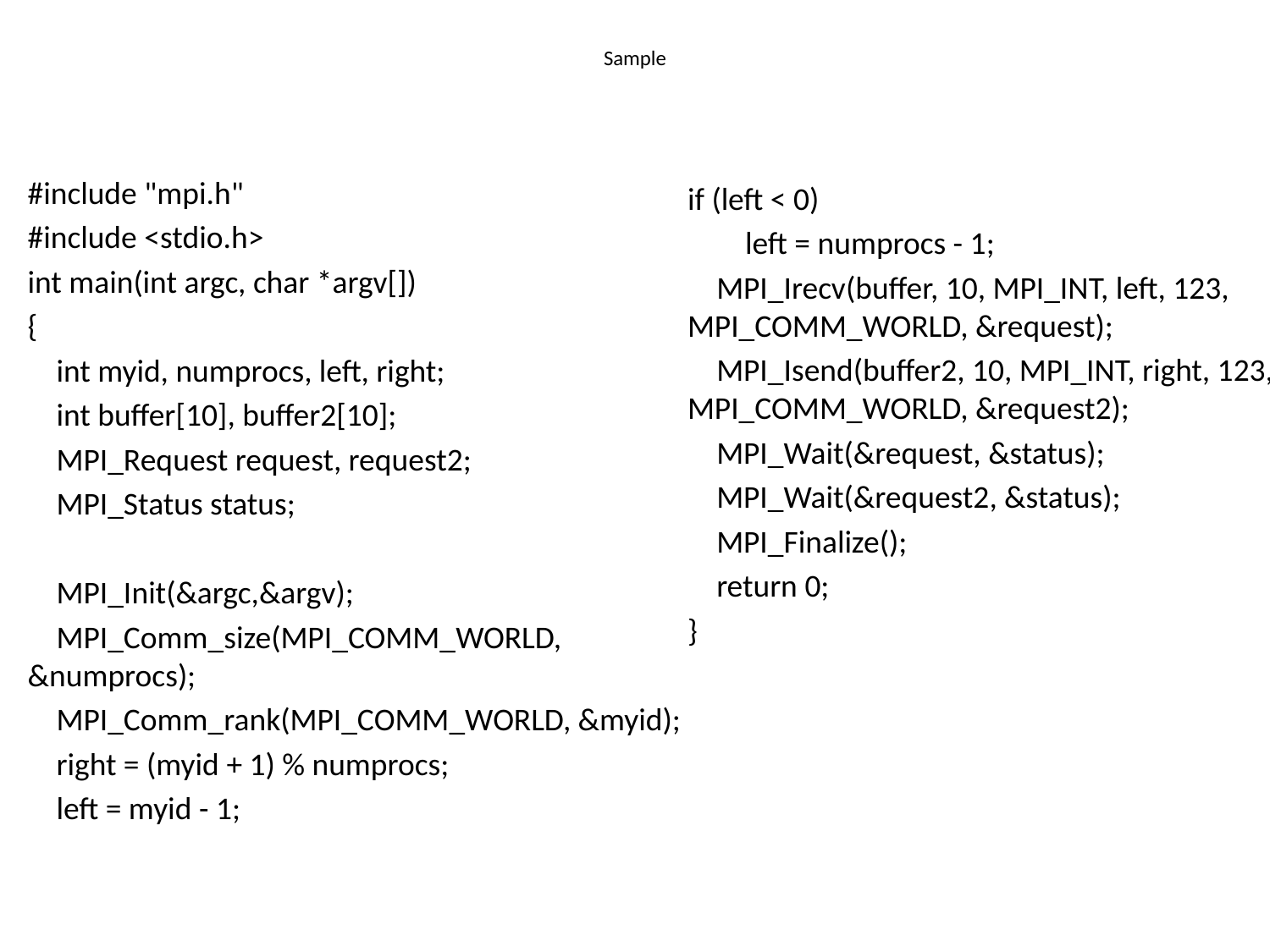

# Sample
#include "mpi.h"
#include <stdio.h>
int main(int argc, char *argv[])
{
    int myid, numprocs, left, right;
    int buffer[10], buffer2[10];
    MPI_Request request, request2;
    MPI_Status status;

    MPI_Init(&argc,&argv);
    MPI_Comm_size(MPI_COMM_WORLD, &numprocs);
    MPI_Comm_rank(MPI_COMM_WORLD, &myid);
    right = (myid + 1) % numprocs;
    left = myid - 1;

if (left < 0)
        left = numprocs - 1;
    MPI_Irecv(buffer, 10, MPI_INT, left, 123, MPI_COMM_WORLD, &request);
    MPI_Isend(buffer2, 10, MPI_INT, right, 123, MPI_COMM_WORLD, &request2);
    MPI_Wait(&request, &status);
    MPI_Wait(&request2, &status);
    MPI_Finalize();
    return 0;
}